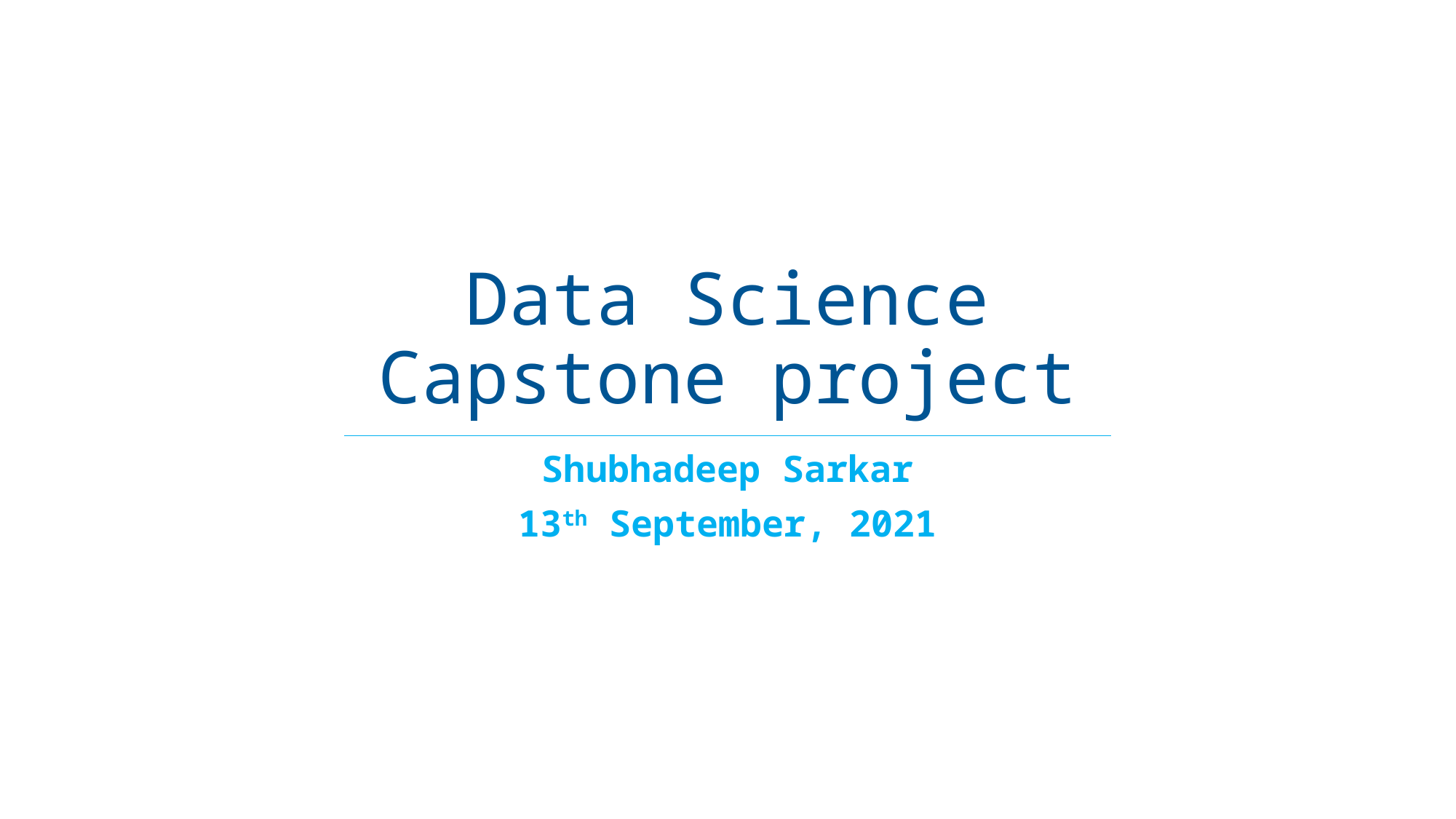

# Data Science Capstone project
Shubhadeep Sarkar
13th September, 2021